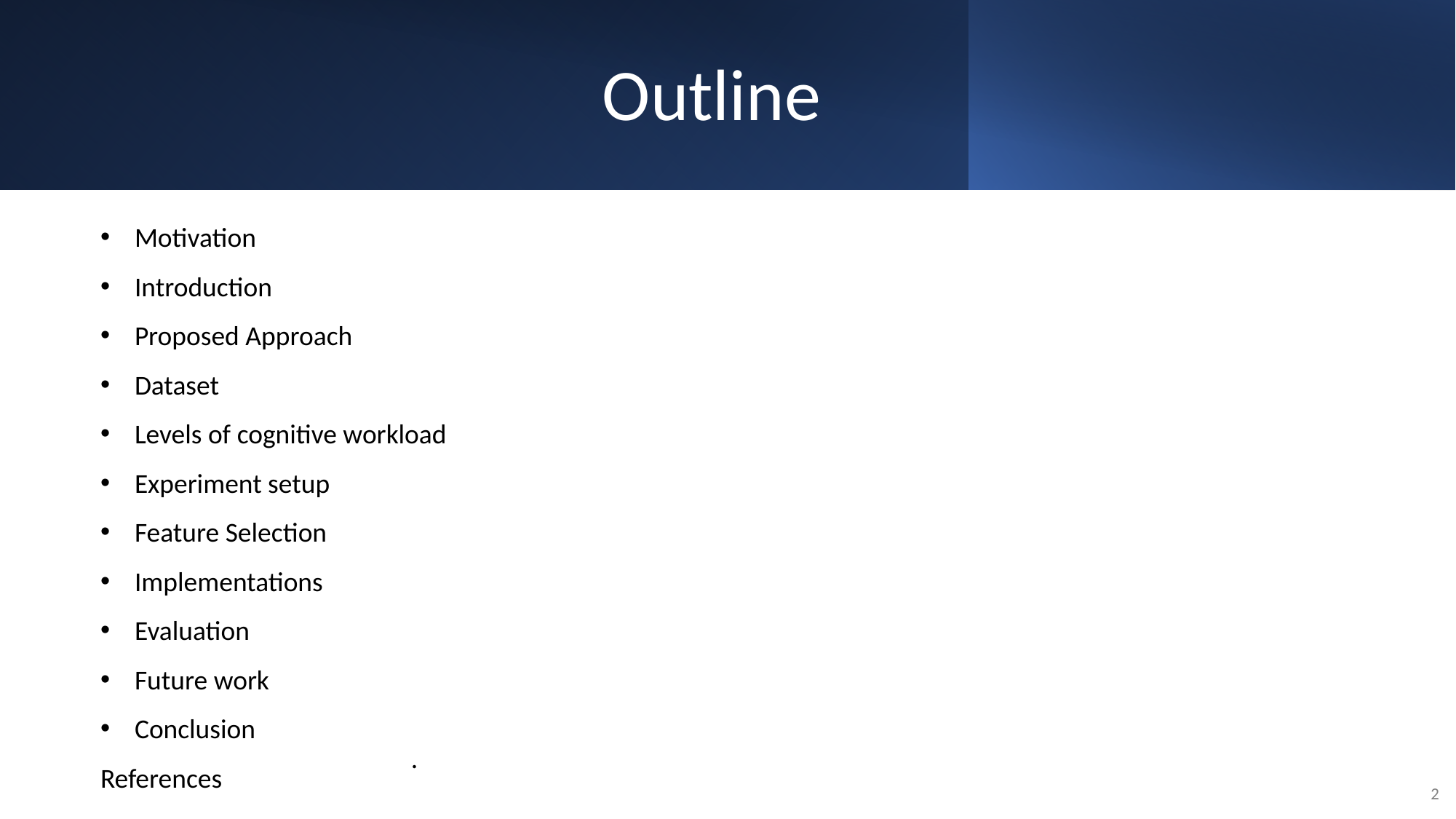

# Outline
Motivation
Introduction
Proposed Approach
Dataset
Levels of cognitive workload
Experiment setup
Feature Selection
Implementations
Evaluation
Future work
Conclusion
References
.
2